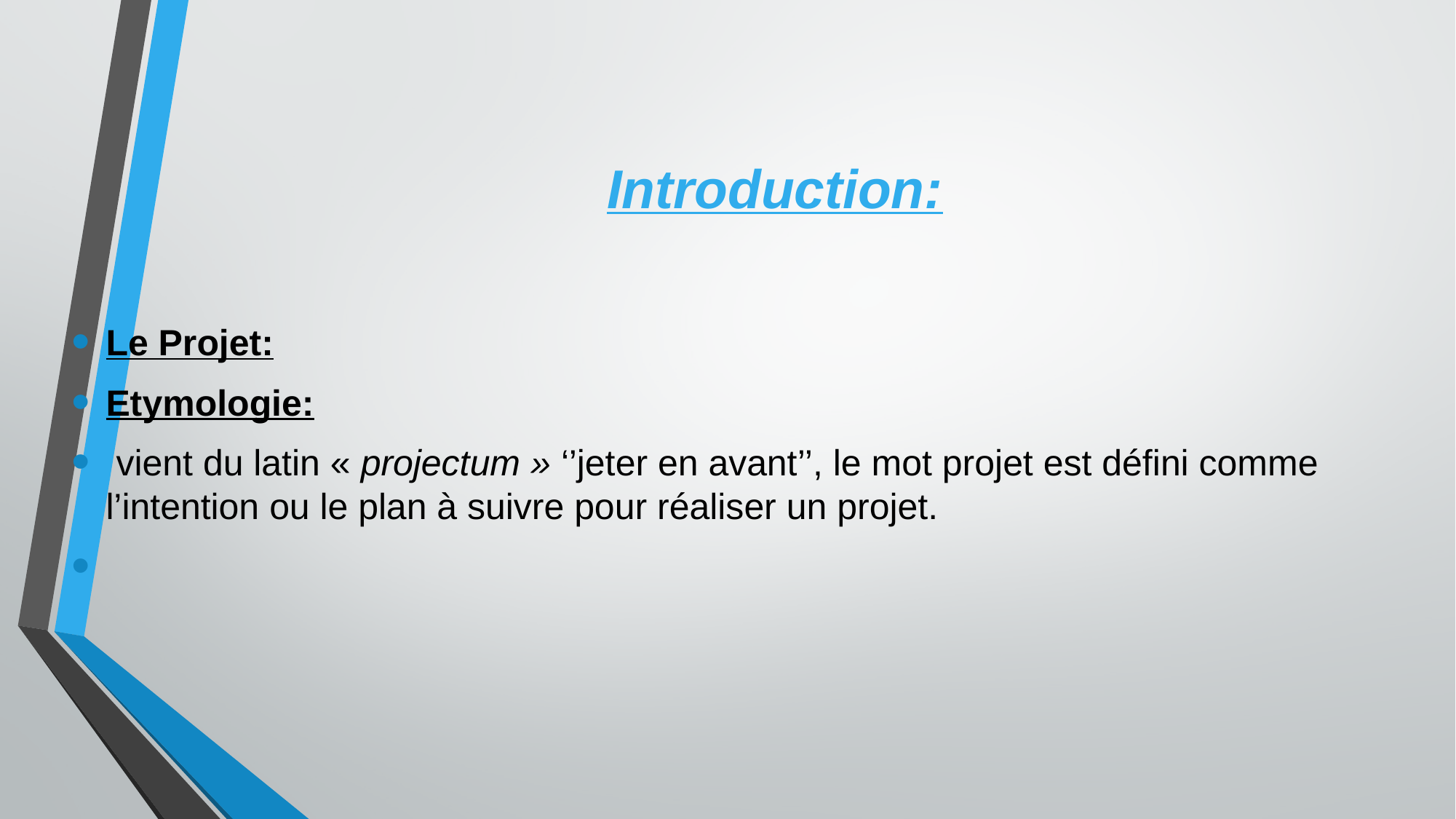

# Introduction:
Le Projet:
Etymologie:
 vient du latin « projectum » ‘’jeter en avant’’, le mot projet est défini comme l’intention ou le plan à suivre pour réaliser un projet.